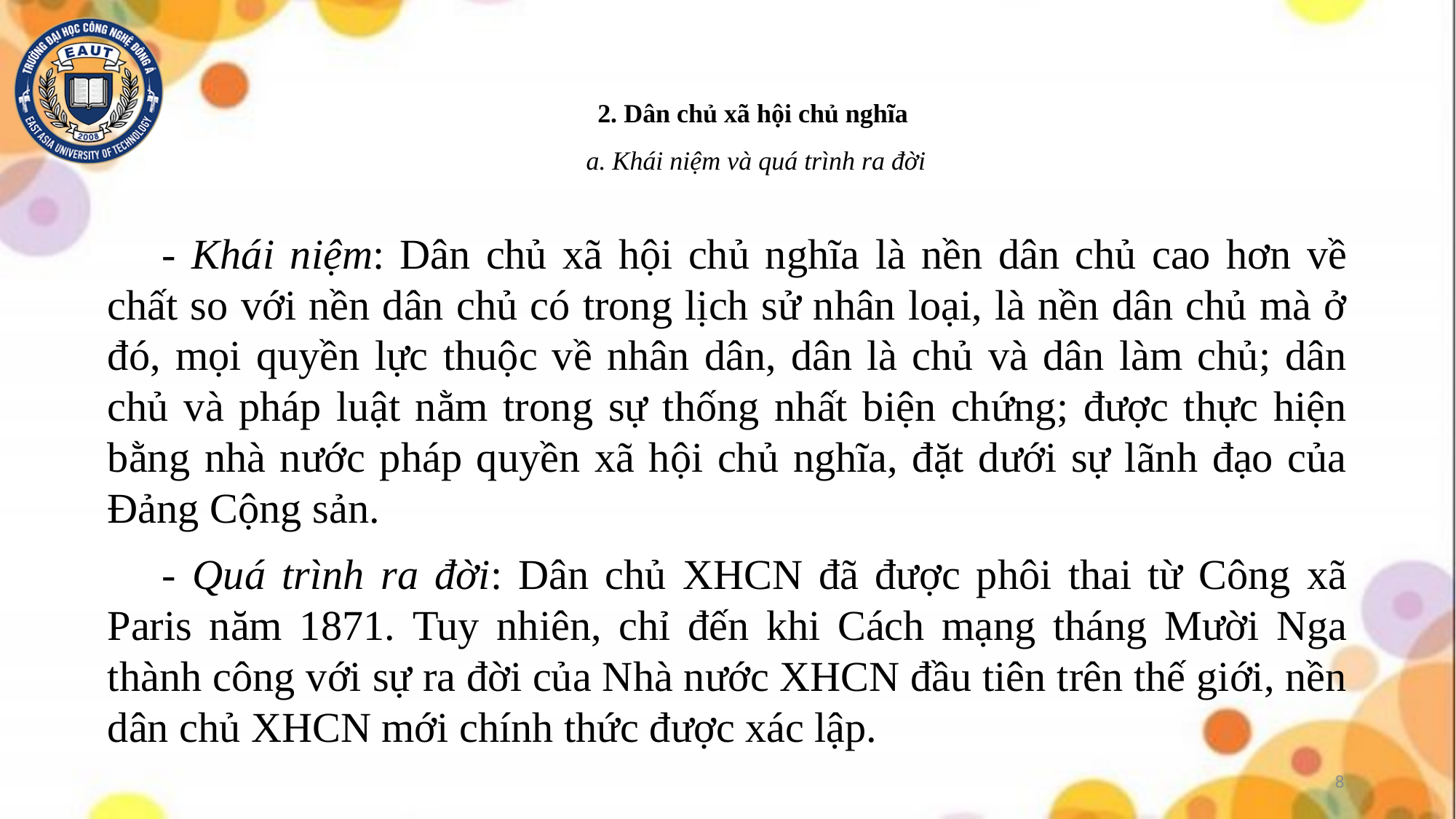

# 2. Dân chủ xã hội chủ nghĩa a. Khái niệm và quá trình ra đời
- Khái niệm: Dân chủ xã hội chủ nghĩa là nền dân chủ cao hơn về chất so với nền dân chủ có trong lịch sử nhân loại, là nền dân chủ mà ở đó, mọi quyền lực thuộc về nhân dân, dân là chủ và dân làm chủ; dân chủ và pháp luật nằm trong sự thống nhất biện chứng; được thực hiện bằng nhà nước pháp quyền xã hội chủ nghĩa, đặt dưới sự lãnh đạo của Đảng Cộng sản.
- Quá trình ra đời: Dân chủ XHCN đã được phôi thai từ Công xã Paris năm 1871. Tuy nhiên, chỉ đến khi Cách mạng tháng Mười Nga thành công với sự ra đời của Nhà nước XHCN đầu tiên trên thế giới, nền dân chủ XHCN mới chính thức được xác lập.

8